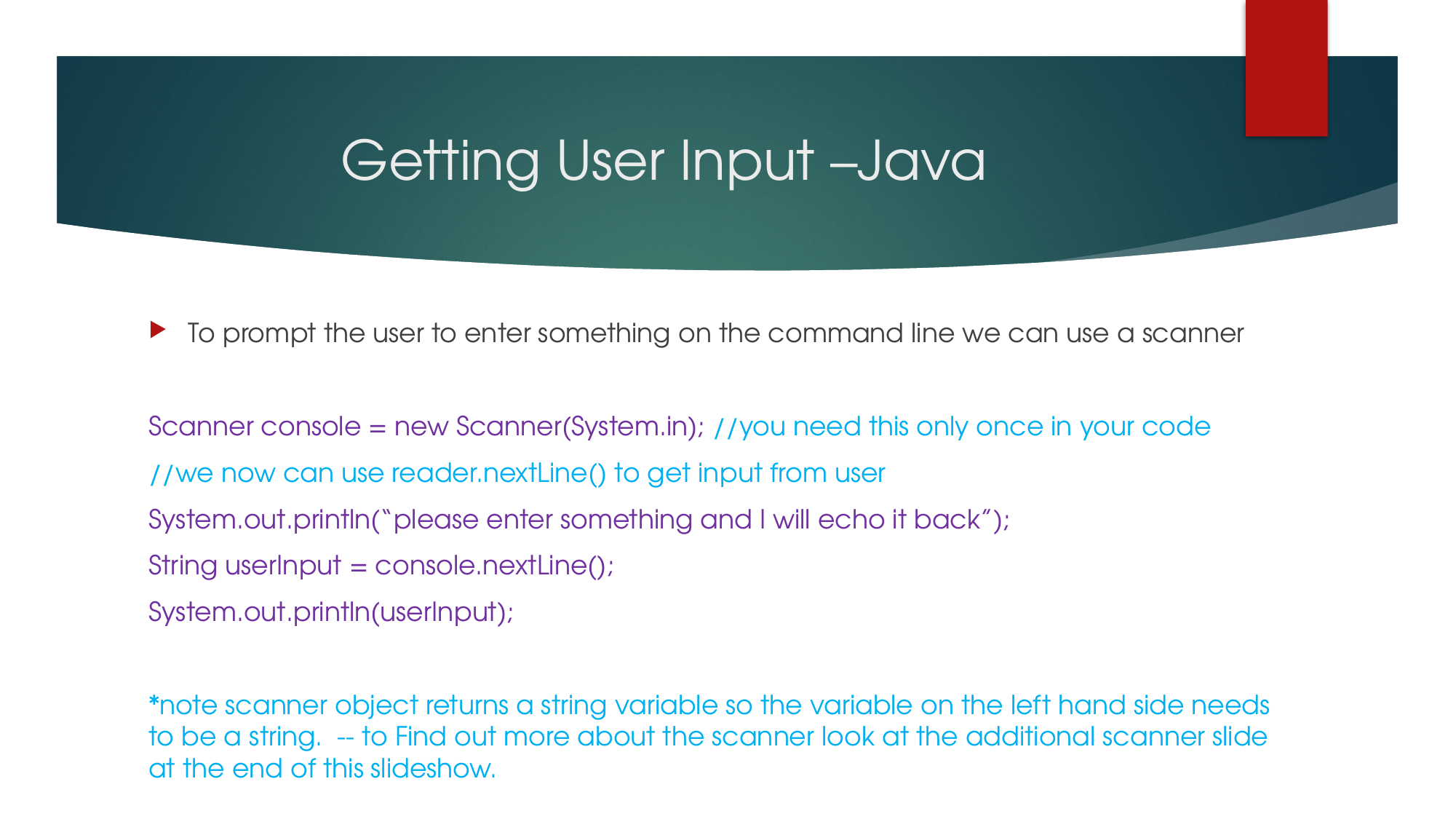

# Getting User Input –Java
To prompt the user to enter something on the command line we can use a scanner

Scanner console = new Scanner(System.in); //you need this only once in your code
//we now can use reader.nextLine() to get input from user
System.out.println(“please enter something and I will echo it back”);
String userInput = console.nextLine();
System.out.println(userInput);

*note scanner object returns a string variable so the variable on the left hand side needs to be a string.  -- to Find out more about the scanner look at the additional scanner slide at the end of this slideshow.